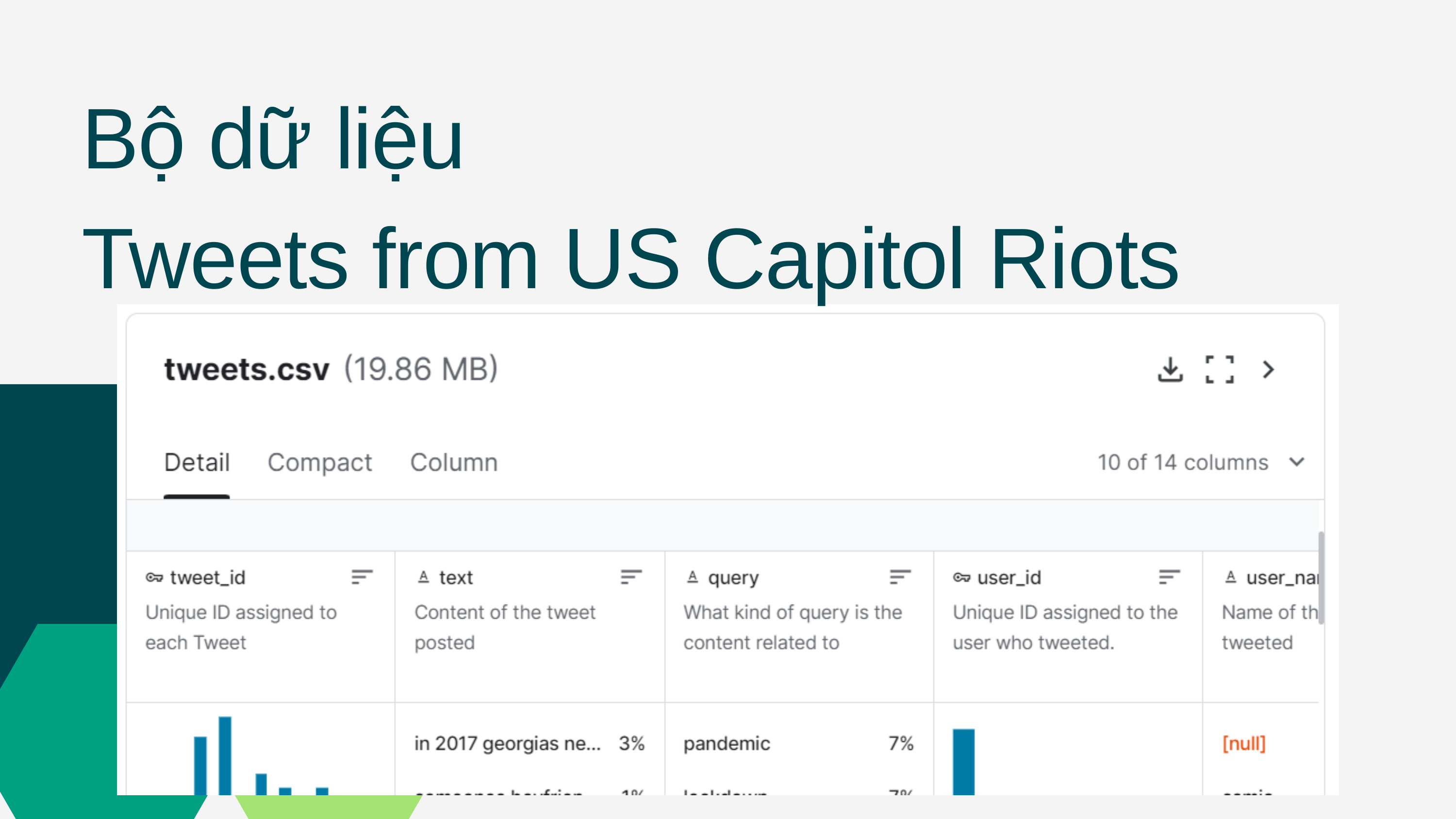

Bộ dữ liệu
Tweets from US Capitol Riots